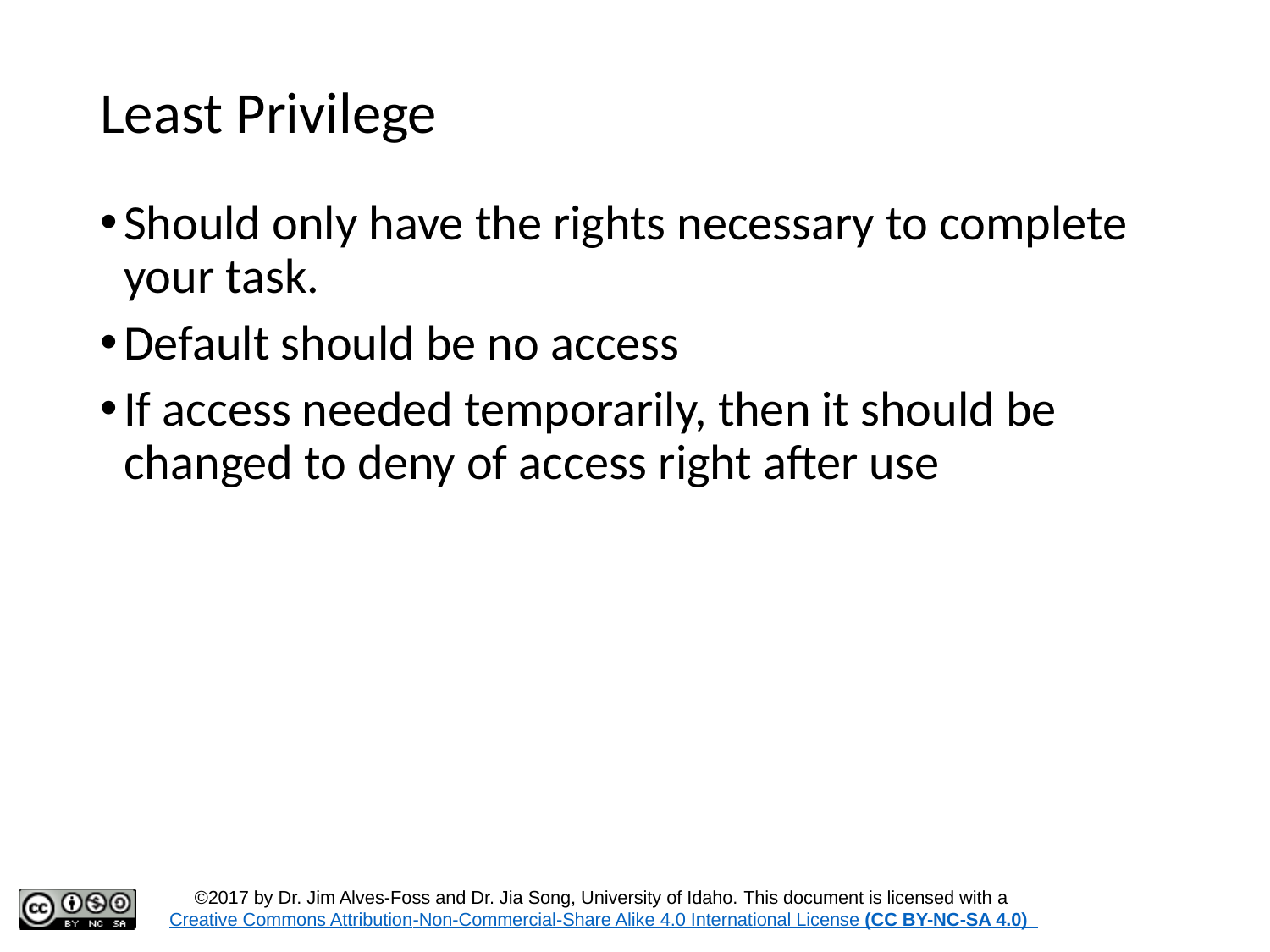

# Least Privilege
Should only have the rights necessary to complete your task.
Default should be no access
If access needed temporarily, then it should be changed to deny of access right after use